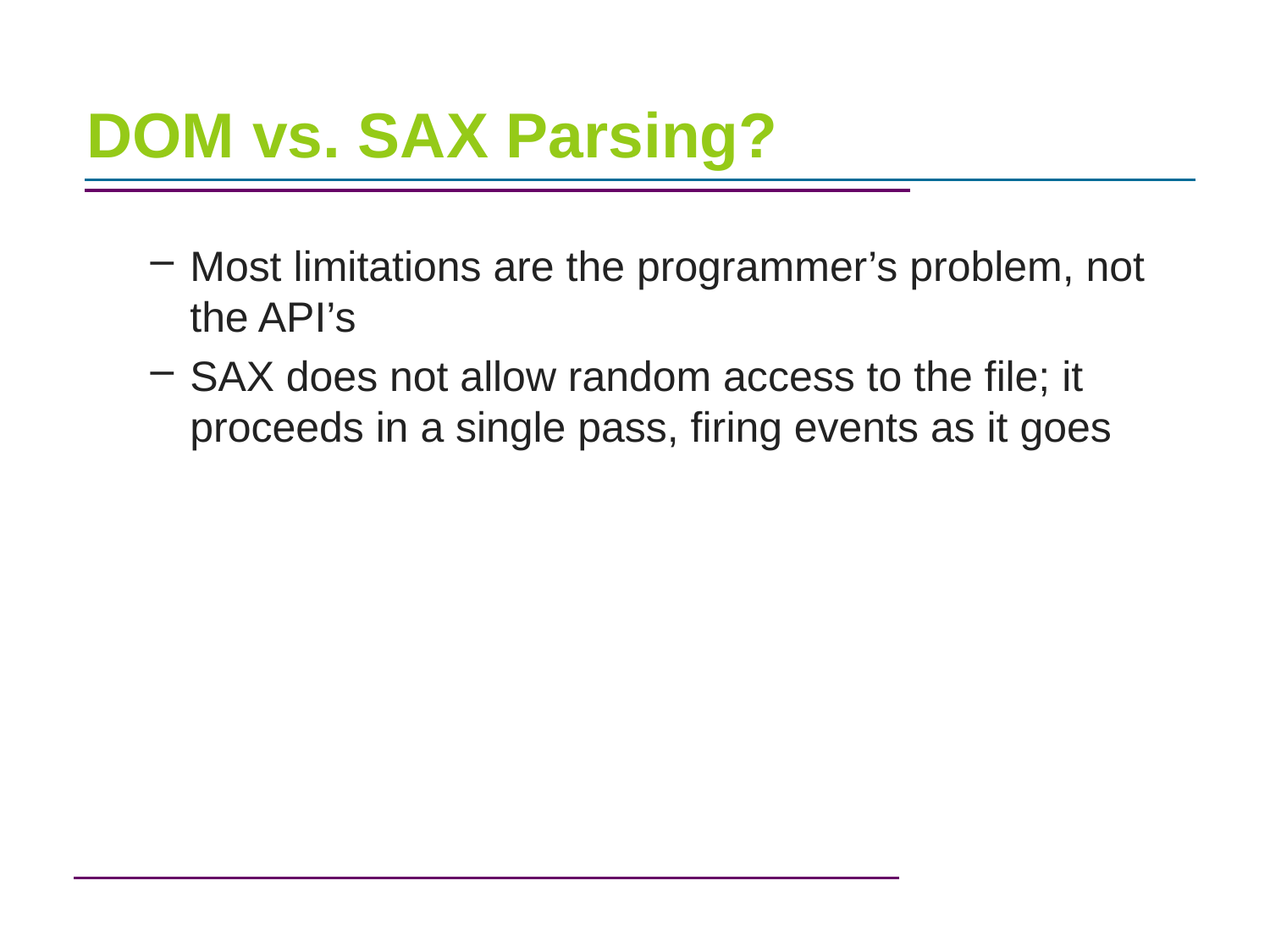

# DOM vs. SAX Parsing?
Most limitations are the programmer’s problem, not the API’s
SAX does not allow random access to the file; it proceeds in a single pass, firing events as it goes